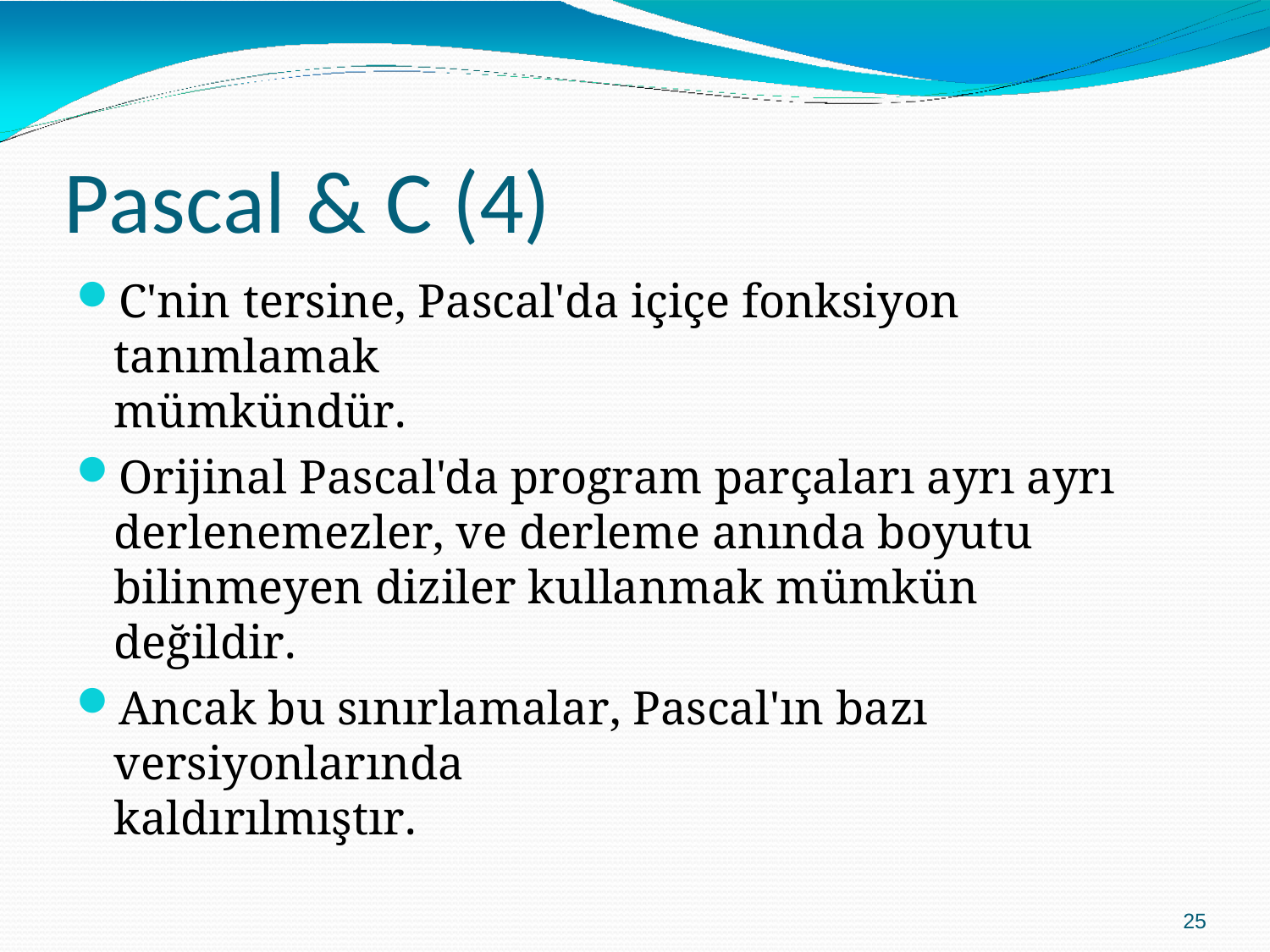

# Pascal & C (4)
C'nin tersine, Pascal'da içiçe fonksiyon tanımlamak
mümkündür.
Orijinal Pascal'da program parçaları ayrı ayrı derlenemezler, ve derleme anında boyutu bilinmeyen diziler kullanmak mümkün değildir.
Ancak bu sınırlamalar, Pascal'ın bazı versiyonlarında
kaldırılmıştır.
25